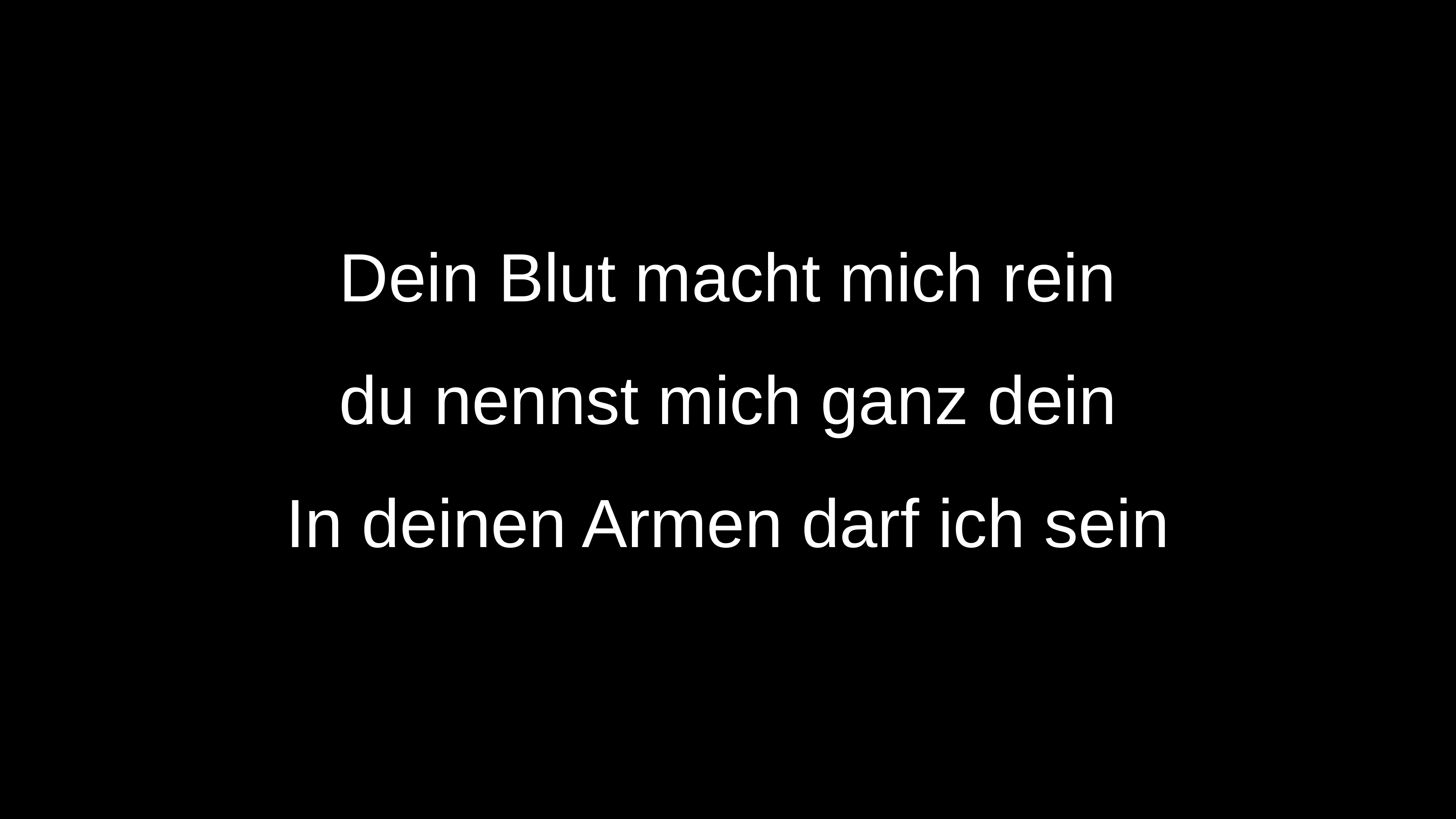

Dein Blut macht mich rein
du nennst mich ganz dein
In deinen Armen darf ich sein